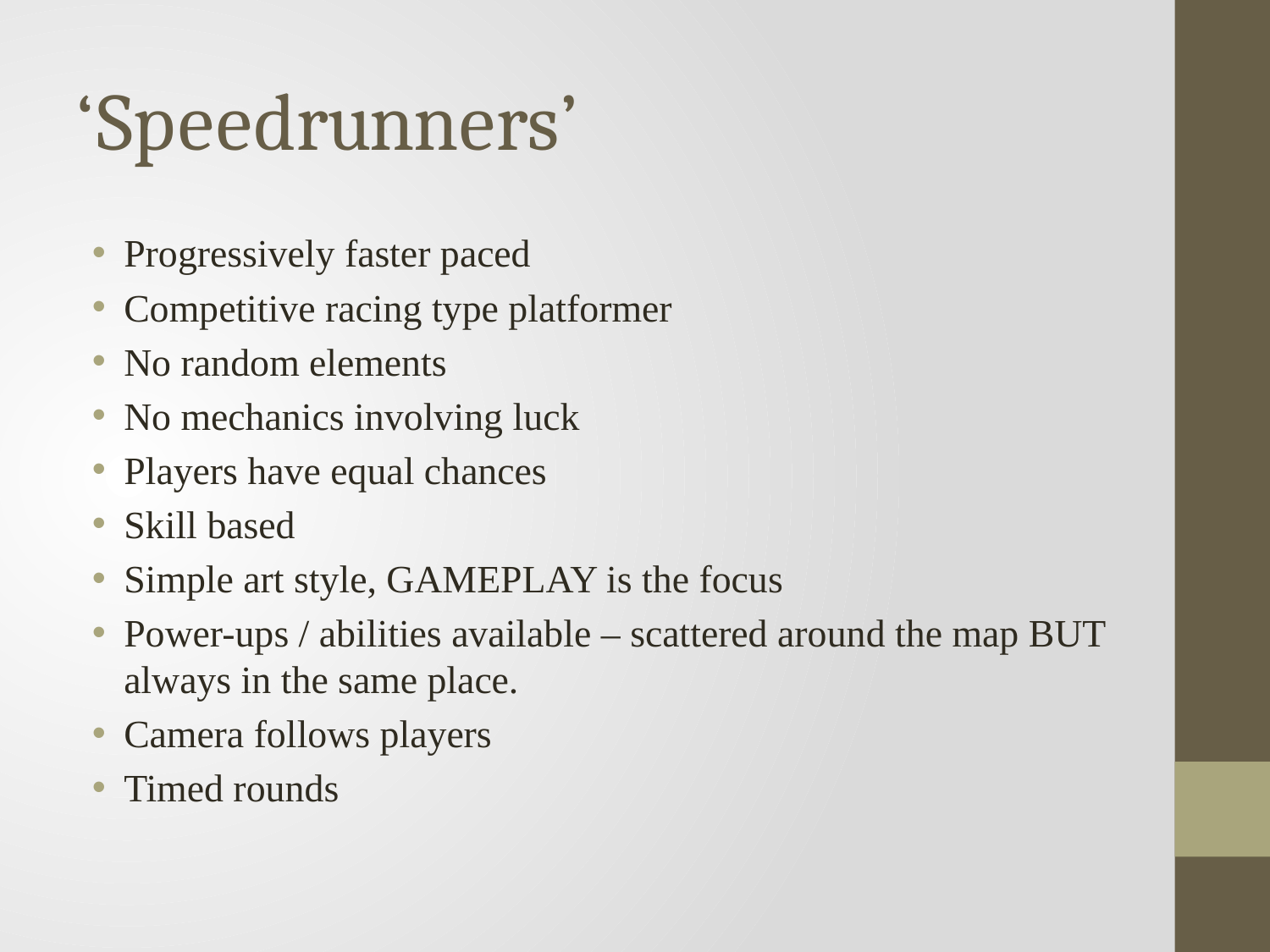

# ‘Speedrunners’
Progressively faster paced
Competitive racing type platformer
No random elements
No mechanics involving luck
Players have equal chances
Skill based
Simple art style, GAMEPLAY is the focus
Power-ups / abilities available – scattered around the map BUT always in the same place.
Camera follows players
Timed rounds